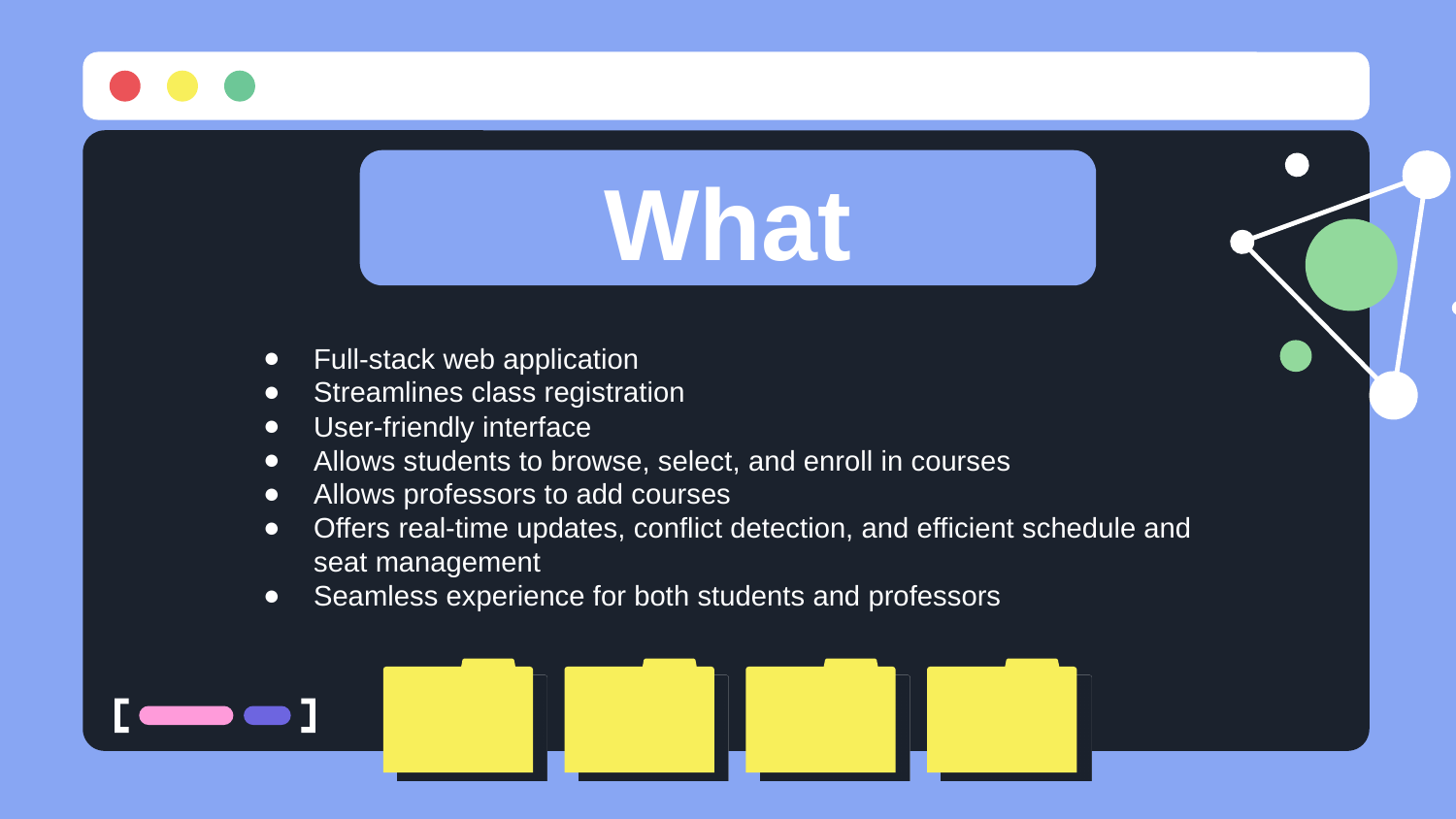

# What
Full-stack web application
Streamlines class registration
User-friendly interface
Allows students to browse, select, and enroll in courses
Allows professors to add courses
Offers real-time updates, conflict detection, and efficient schedule and seat management
Seamless experience for both students and professors